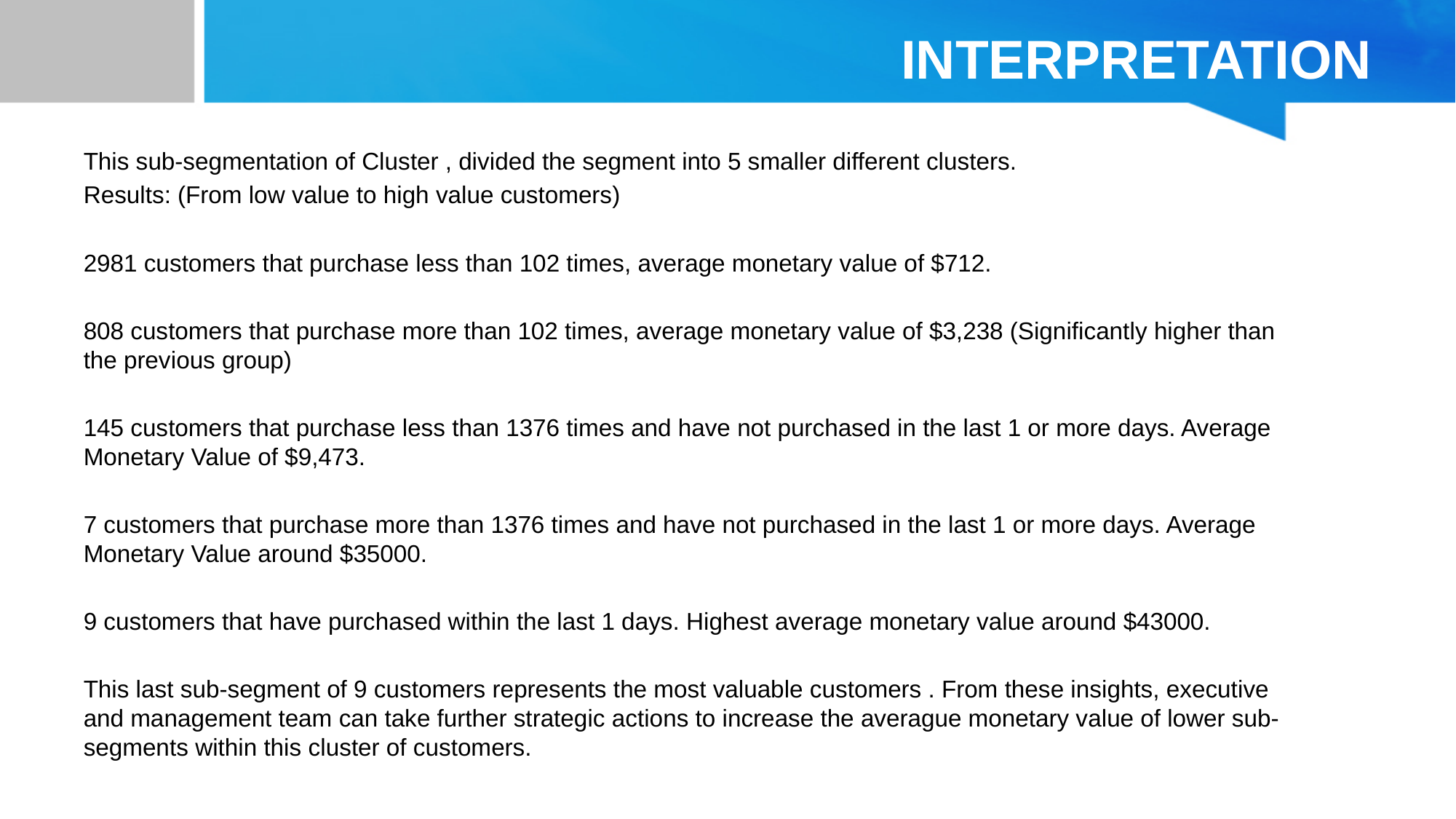

# INTERPRETATION
This sub-segmentation of Cluster , divided the segment into 5 smaller different clusters.
Results: (From low value to high value customers)

2981 customers that purchase less than 102 times, average monetary value of $712.

808 customers that purchase more than 102 times, average monetary value of $3,238 (Significantly higher than the previous group)

145 customers that purchase less than 1376 times and have not purchased in the last 1 or more days. Average Monetary Value of $9,473.

7 customers that purchase more than 1376 times and have not purchased in the last 1 or more days. Average Monetary Value around $35000.

9 customers that have purchased within the last 1 days. Highest average monetary value around $43000.

This last sub-segment of 9 customers represents the most valuable customers . From these insights, executive and management team can take further strategic actions to increase the averague monetary value of lower sub-segments within this cluster of customers.